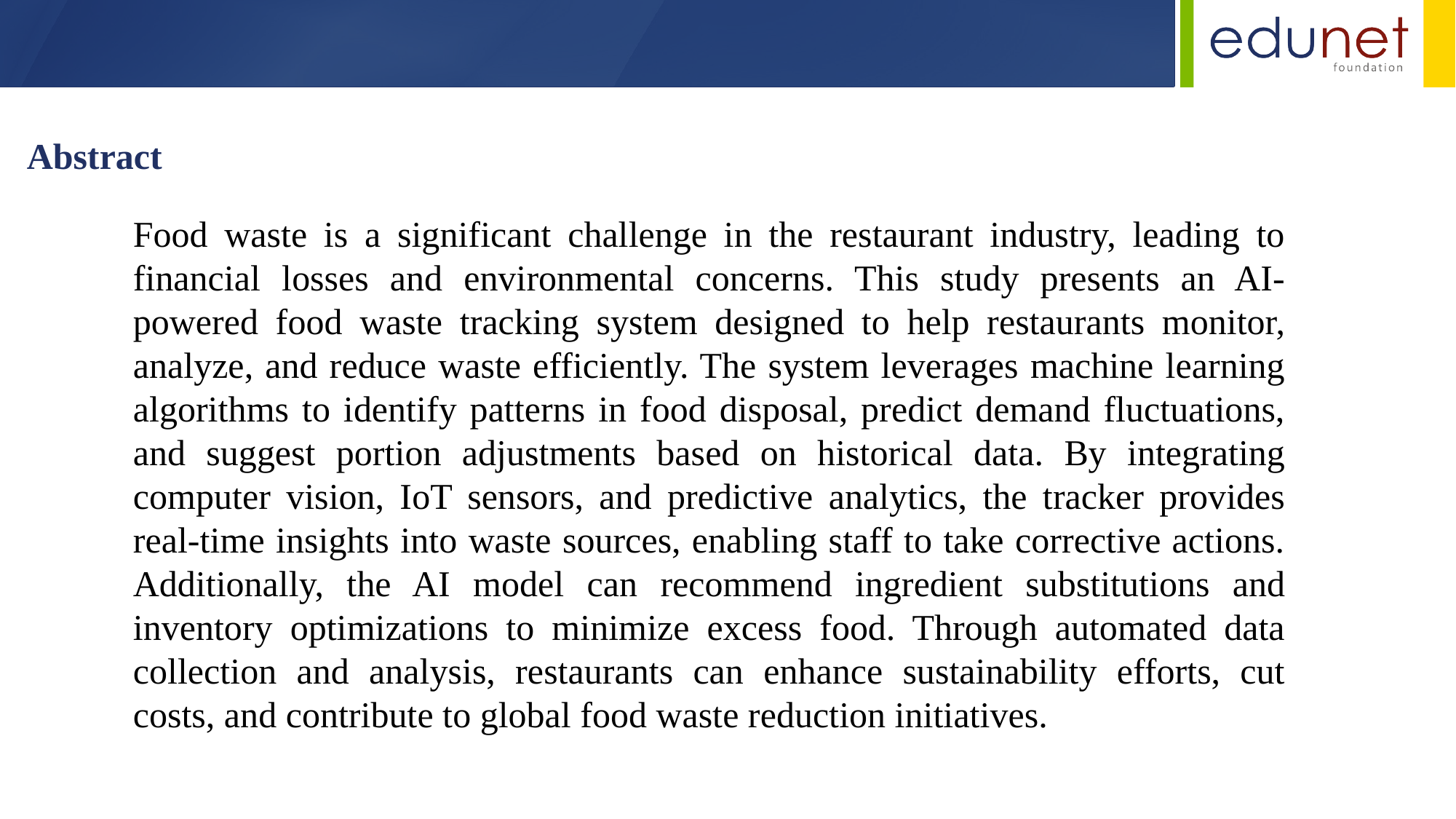

Abstract
Food waste is a significant challenge in the restaurant industry, leading to financial losses and environmental concerns. This study presents an AI-powered food waste tracking system designed to help restaurants monitor, analyze, and reduce waste efficiently. The system leverages machine learning algorithms to identify patterns in food disposal, predict demand fluctuations, and suggest portion adjustments based on historical data. By integrating computer vision, IoT sensors, and predictive analytics, the tracker provides real-time insights into waste sources, enabling staff to take corrective actions. Additionally, the AI model can recommend ingredient substitutions and inventory optimizations to minimize excess food. Through automated data collection and analysis, restaurants can enhance sustainability efforts, cut costs, and contribute to global food waste reduction initiatives.